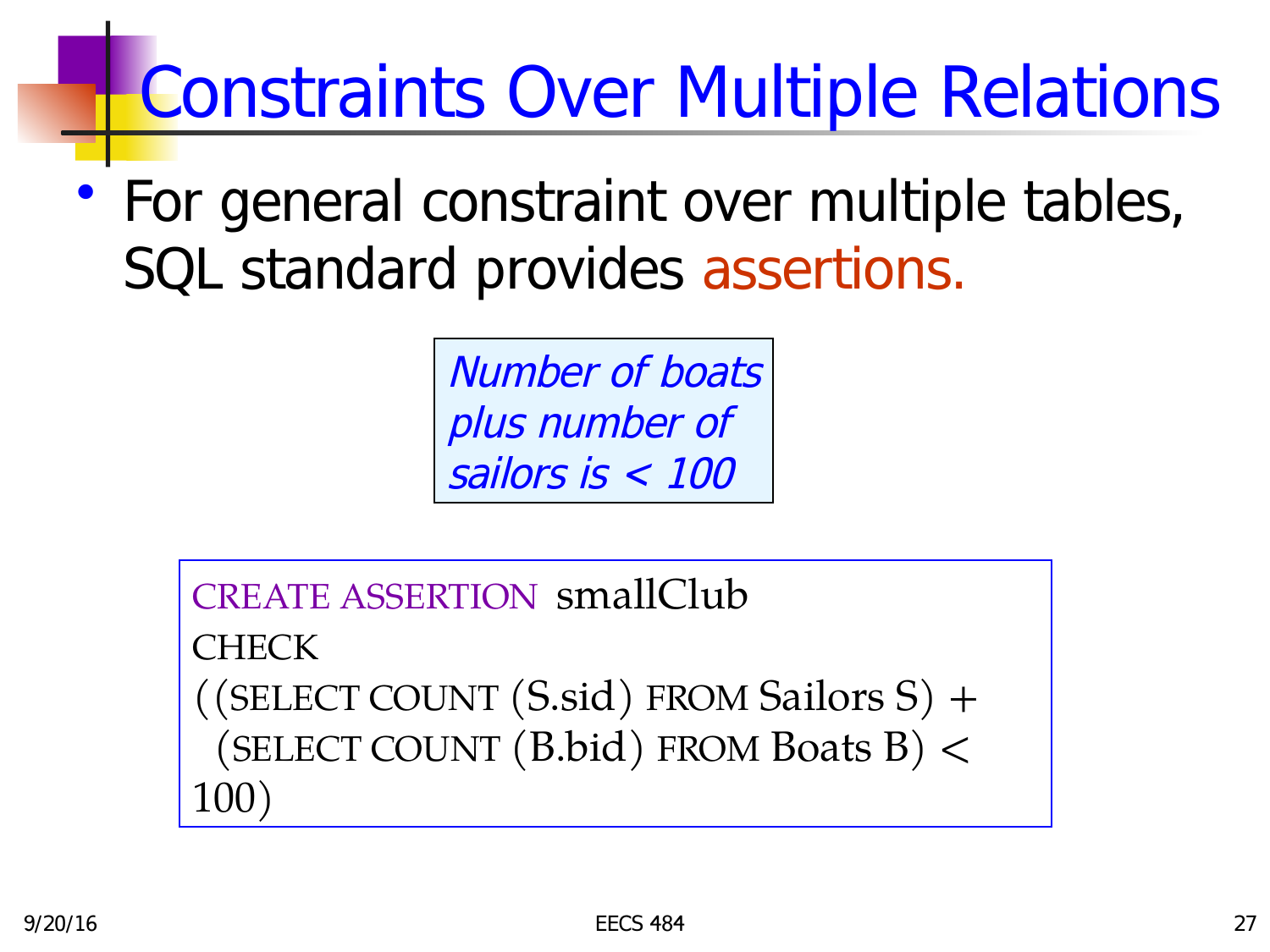

# Constraints Over Multiple Relations
For general constraint over multiple tables, SQL standard provides assertions.
Number of boats
plus number of
sailors is < 100
CREATE ASSERTION  smallClub
CHECK
((SELECT COUNT (S.sid) FROM Sailors S) +
  (SELECT COUNT (B.bid) FROM Boats B) < 100)
9/20/16
EECS 484
27